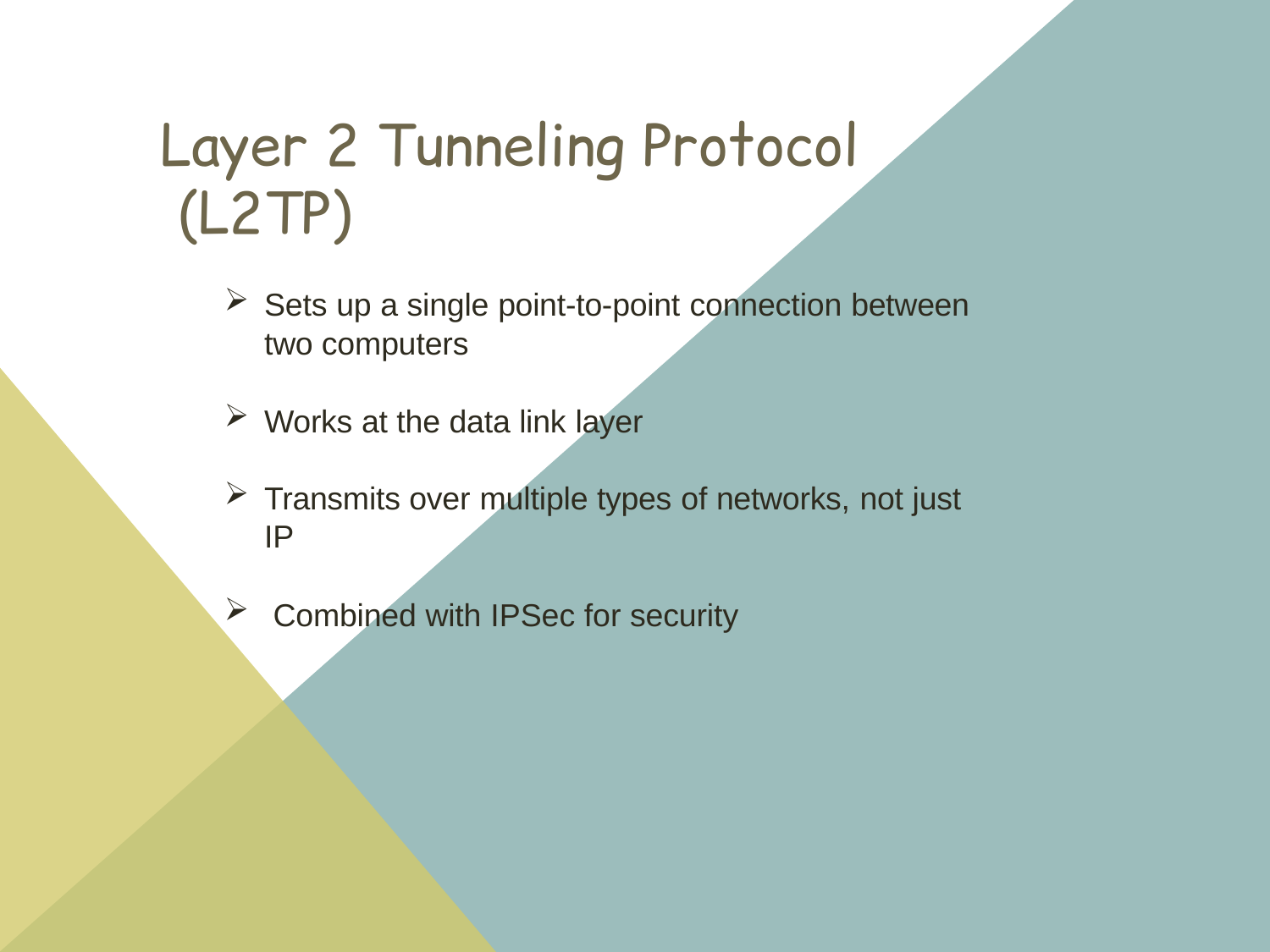

# Layer 2 Tunneling Protocol  (L2TP)
Sets up a single point-to-point connection between
two computers

Works at the data link layer

Transmits over multiple types of networks, not just
IP

Combined with IPSec for security